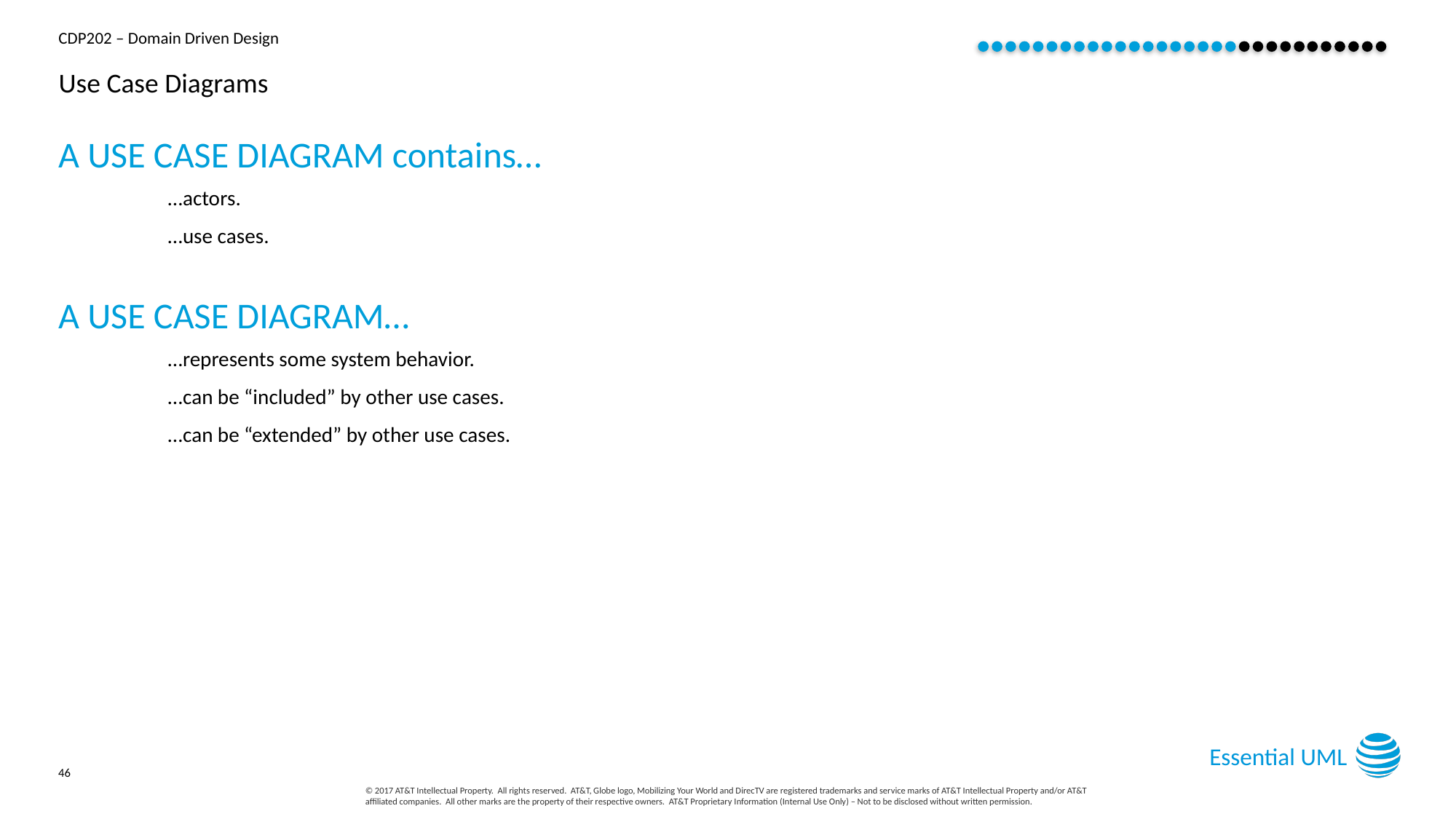

# Use Case Diagrams
A USE CASE DIAGRAM contains…
…actors.
…use cases.

A USE CASE DIAGRAM…
…represents some system behavior.
…can be “included” by other use cases.
…can be “extended” by other use cases.
Essential UML
46